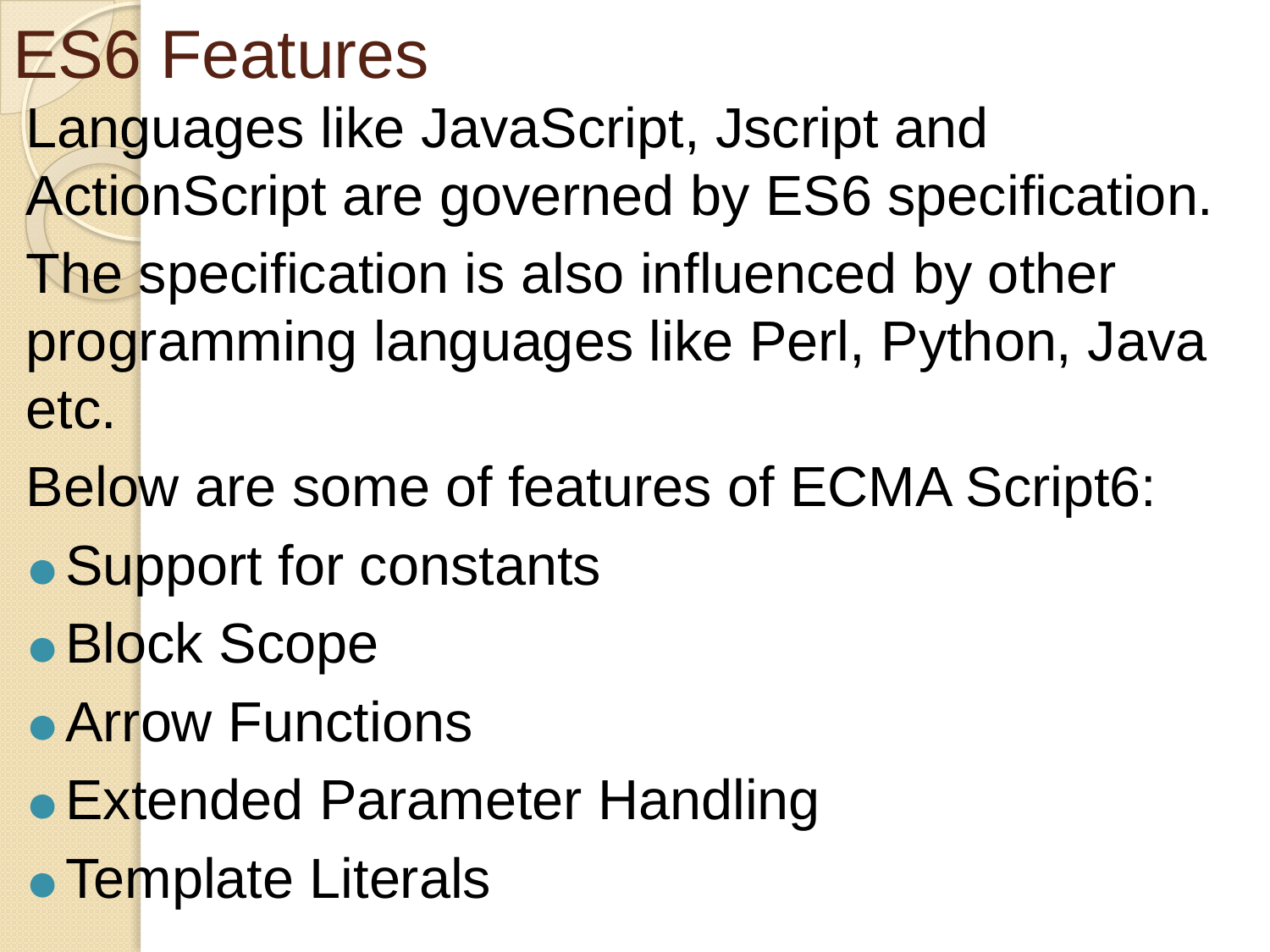

# ES6 Features
Languages like JavaScript, Jscript and ActionScript are governed by ES6 specification.
The specification is also influenced by other programming languages like Perl, Python, Java etc.
Below are some of features of ECMA Script6:
Support for constants
Block Scope
Arrow Functions
Extended Parameter Handling
Template Literals